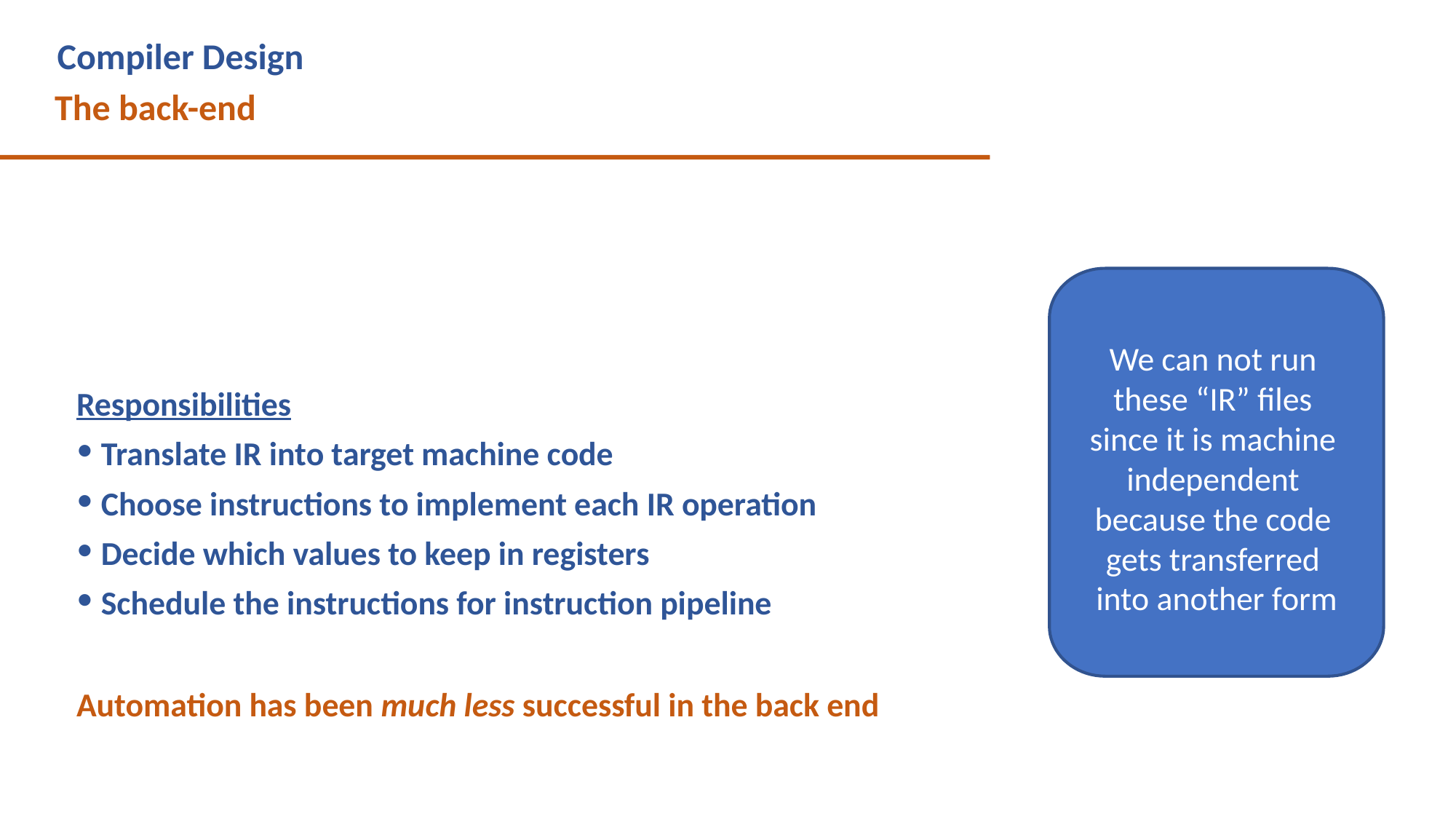

# Compiler Design  The back-end

We can not run  these “IR” files  since it is machine  independent  because the code  gets transferred  into another form
Responsibilities
Translate IR into target machine code
Choose instructions to implement each IR operation
Decide which values to keep in registers
Schedule the instructions for instruction pipeline
Automation has been much less successful in the back end